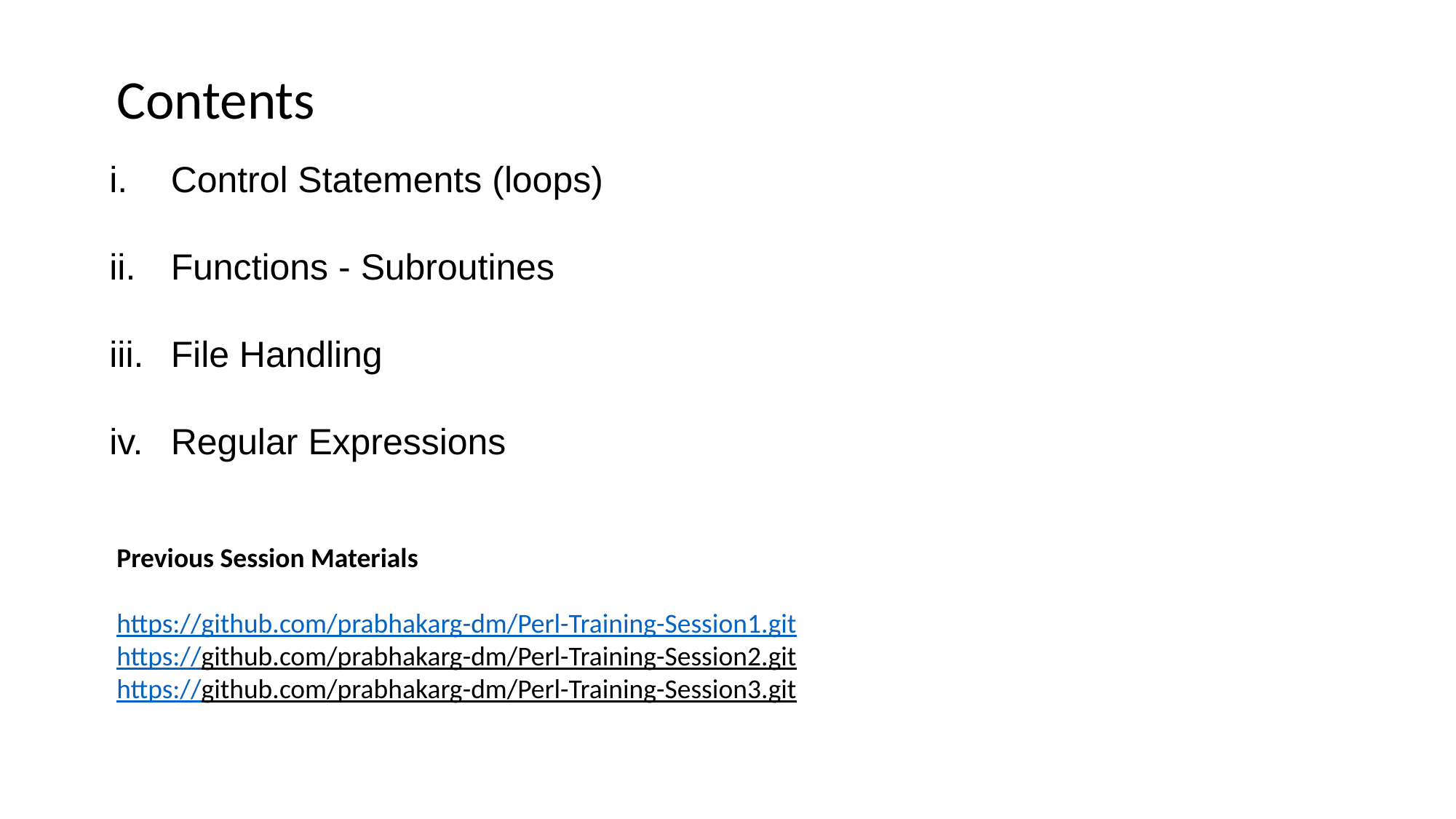

Contents
Control Statements (loops)

Functions - Subroutines

File Handling

Regular Expressions
Previous Session Materials

https://github.com/prabhakarg-dm/Perl-Training-Session1.git
https://github.com/prabhakarg-dm/Perl-Training-Session2.git
https://github.com/prabhakarg-dm/Perl-Training-Session3.git